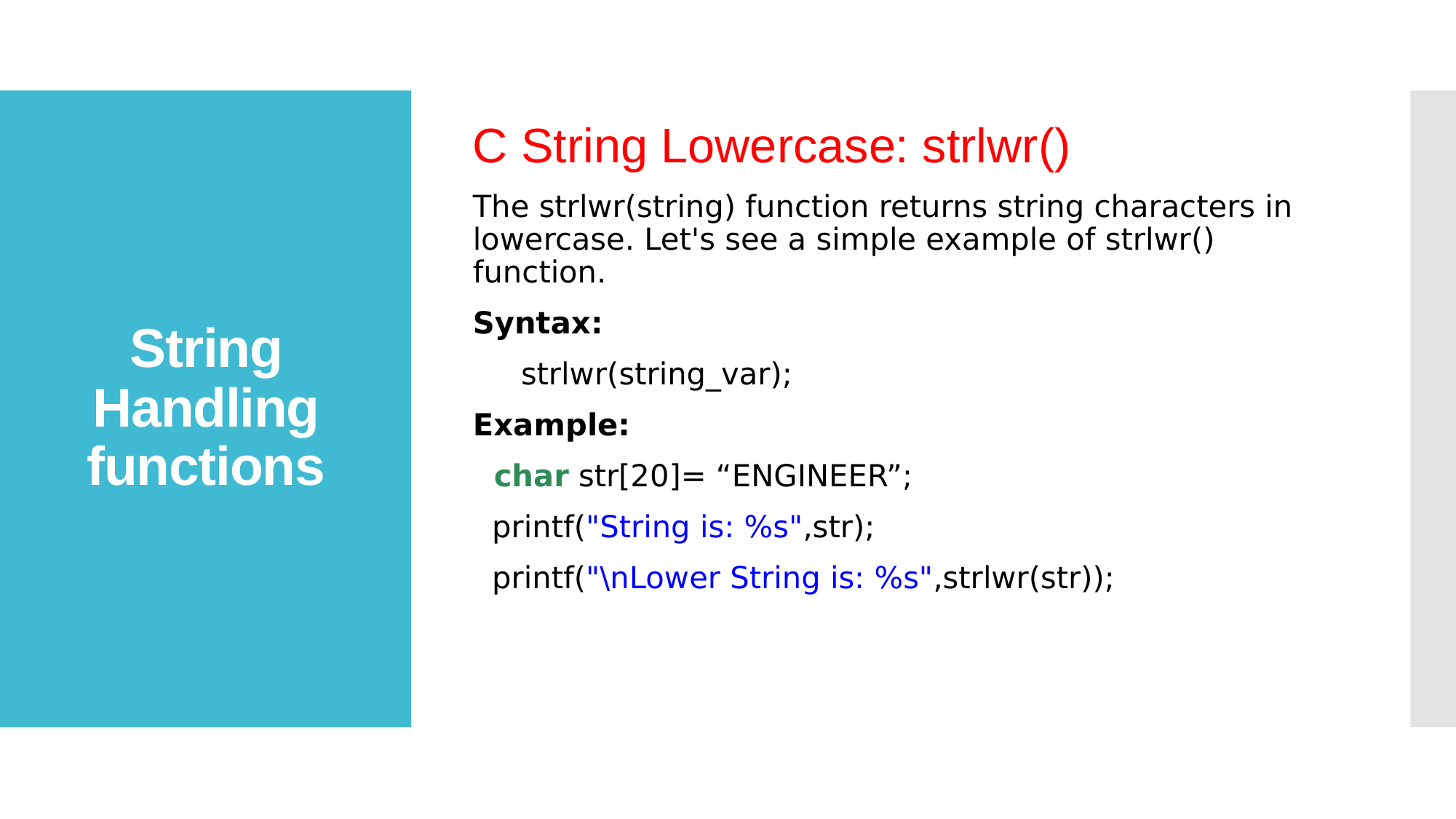

C String Lowercase: strlwr()
The strlwr(string) function returns string characters in lowercase. Let's see a simple example of strlwr() function.
Syntax:
     strlwr(string_var);
Example:
  char str[20]= “ENGINEER”;
  printf("String is: %s",str);
  printf("\nLower String is: %s",strlwr(str));

# String Handling functions